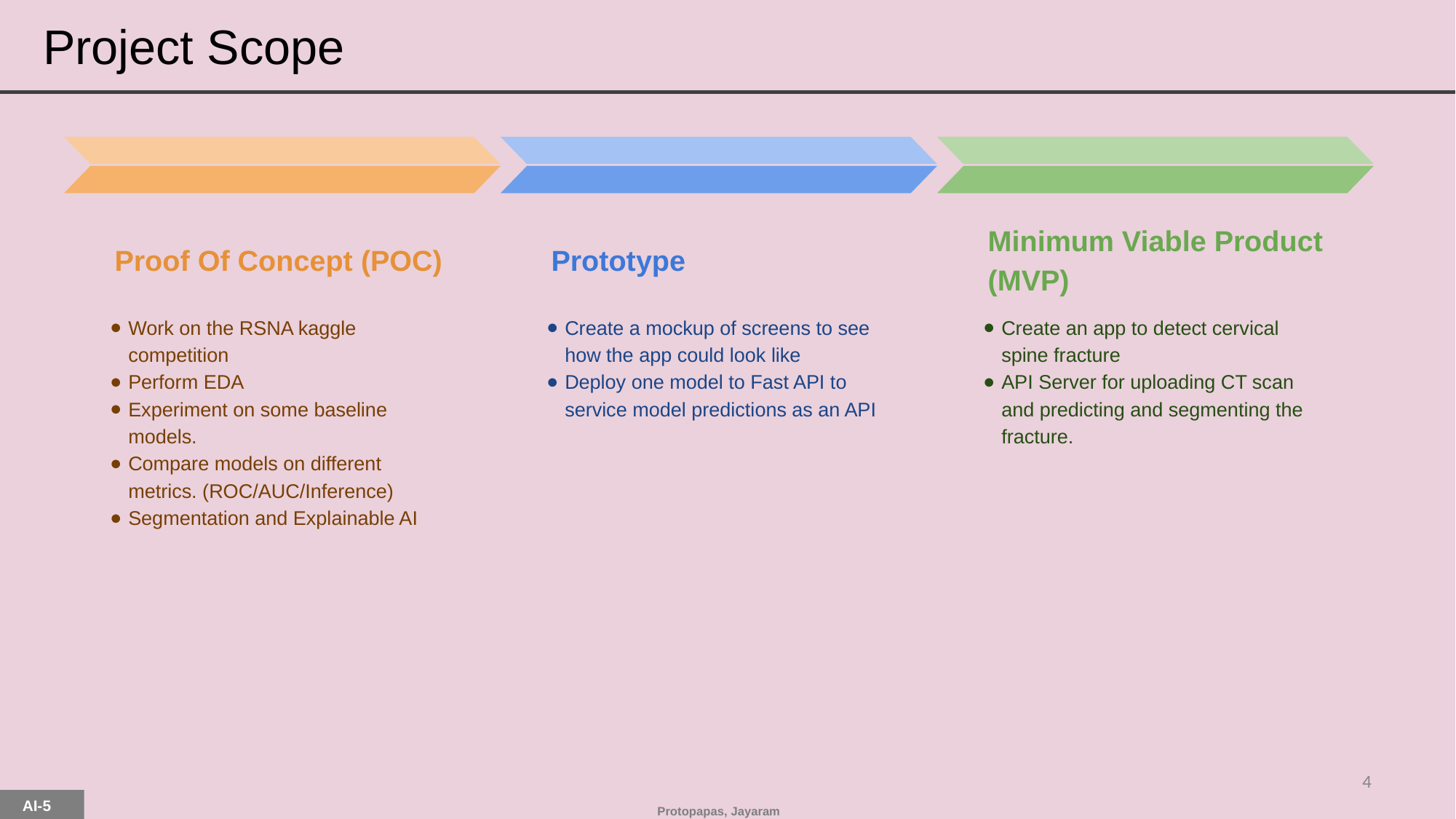

# Project Scope

Proof Of Concept (POC)
Work on the RSNA kaggle competition
Perform EDA
Experiment on some baseline models.
Compare models on different metrics. (ROC/AUC/Inference)
Segmentation and Explainable AI

Prototype
Create a mockup of screens to see how the app could look like
Deploy one model to Fast API to service model predictions as an API

Minimum Viable Product (MVP)
Create an app to detect cervical spine fracture
API Server for uploading CT scan and predicting and segmenting the fracture.

4